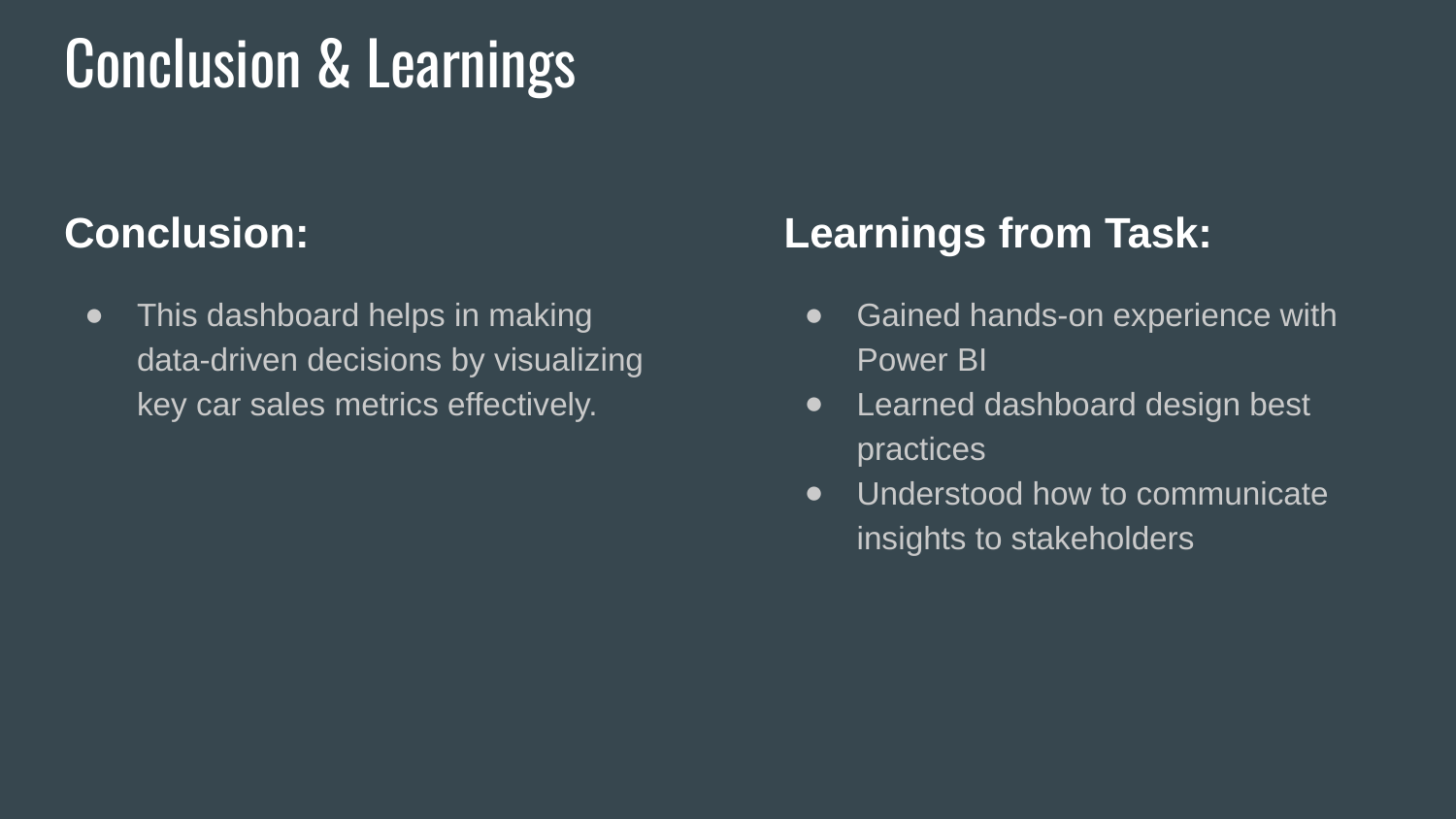

Conclusion & Learnings

Conclusion:
This dashboard helps in making data-driven decisions by visualizing key car sales metrics effectively.
Learnings from Task:
Gained hands-on experience with Power BI
Learned dashboard design best practices
Understood how to communicate insights to stakeholders

35